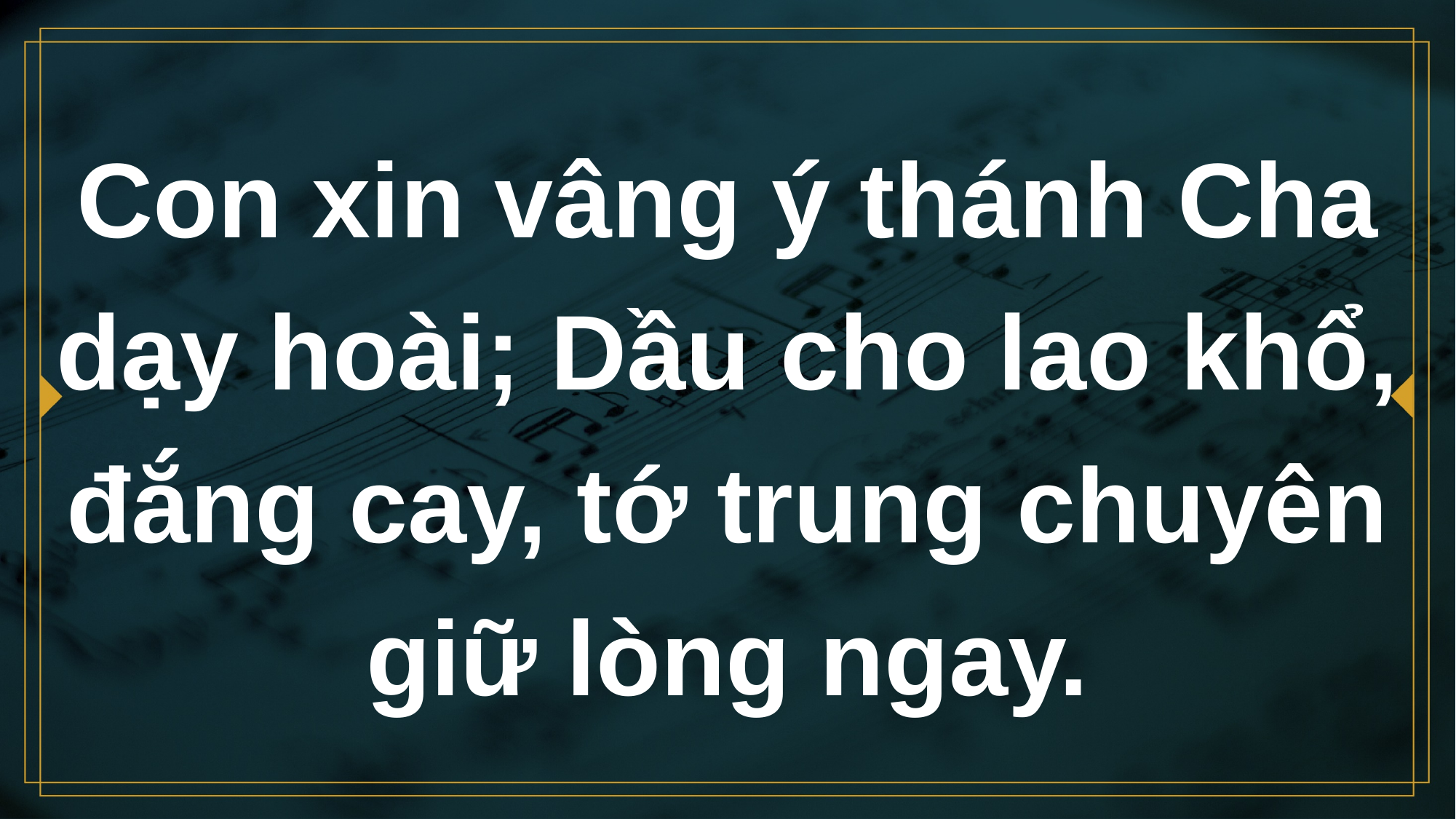

# Con xin vâng ý thánh Cha dạy hoài; Dầu cho lao khổ, đắng cay, tớ trung chuyên giữ lòng ngay.